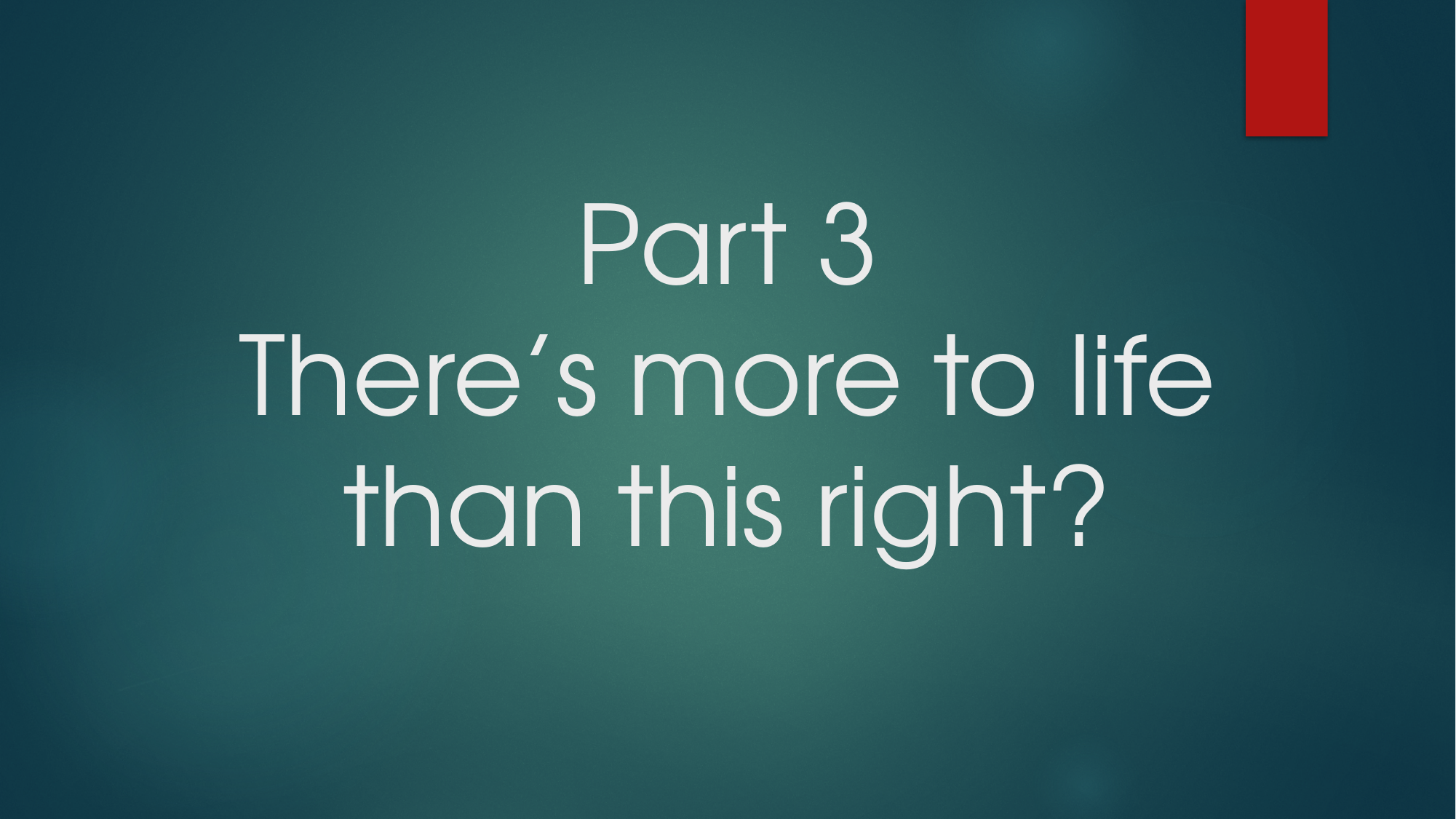

Part 3
There’s more to life than this right?